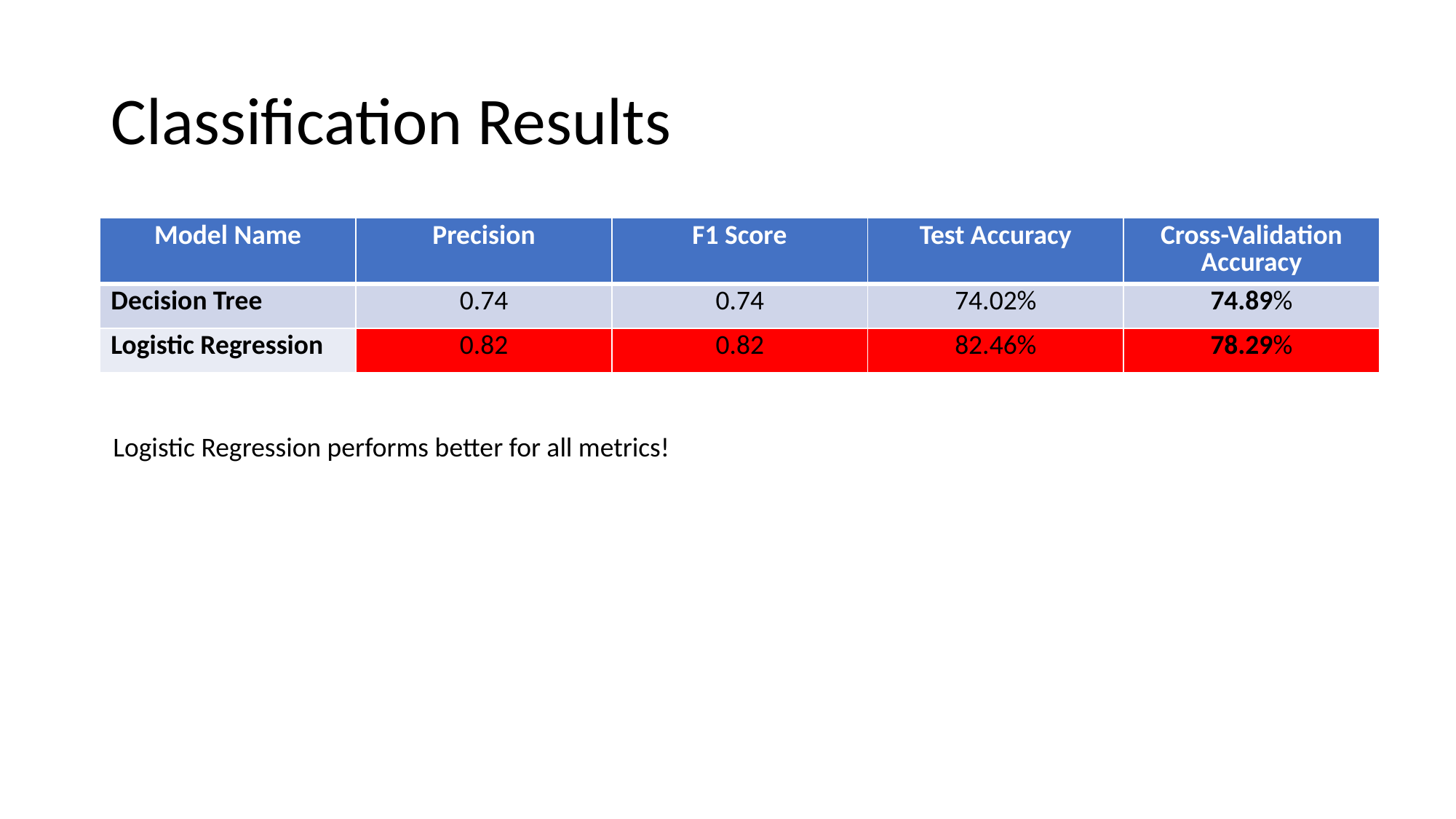

# Classification Results
| Model Name | Precision | F1 Score | Test Accuracy | Cross-Validation Accuracy |
| --- | --- | --- | --- | --- |
| Decision Tree | 0.74 | 0.74 | 74.02% | 74.89% |
| Logistic Regression | 0.82 | 0.82 | 82.46% | 78.29% |
Logistic Regression performs better for all metrics!